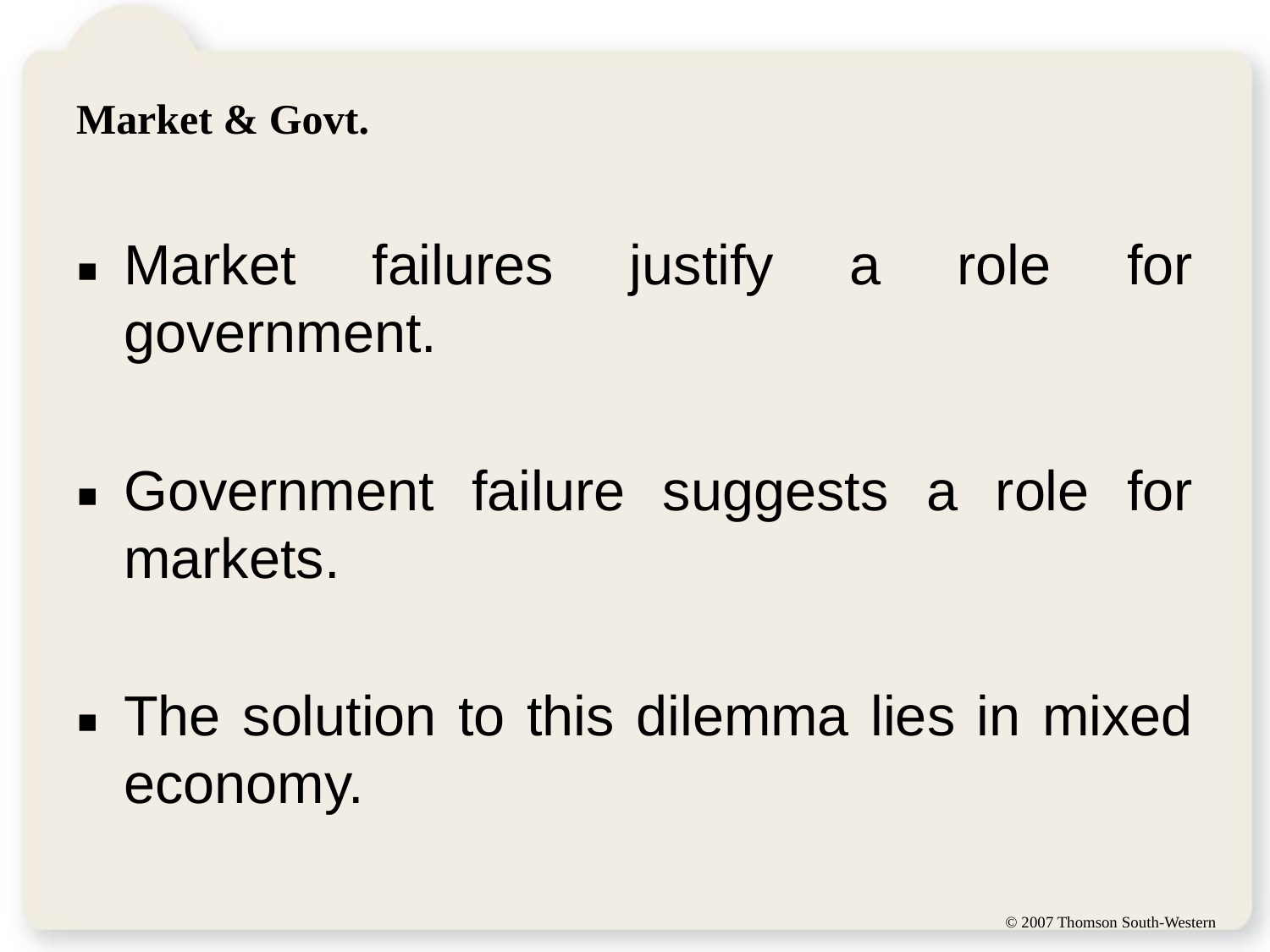

# Market & Govt.
Market failures justify a role for government.

Government failure suggests a role for markets.

The solution to this dilemma lies in mixed economy.